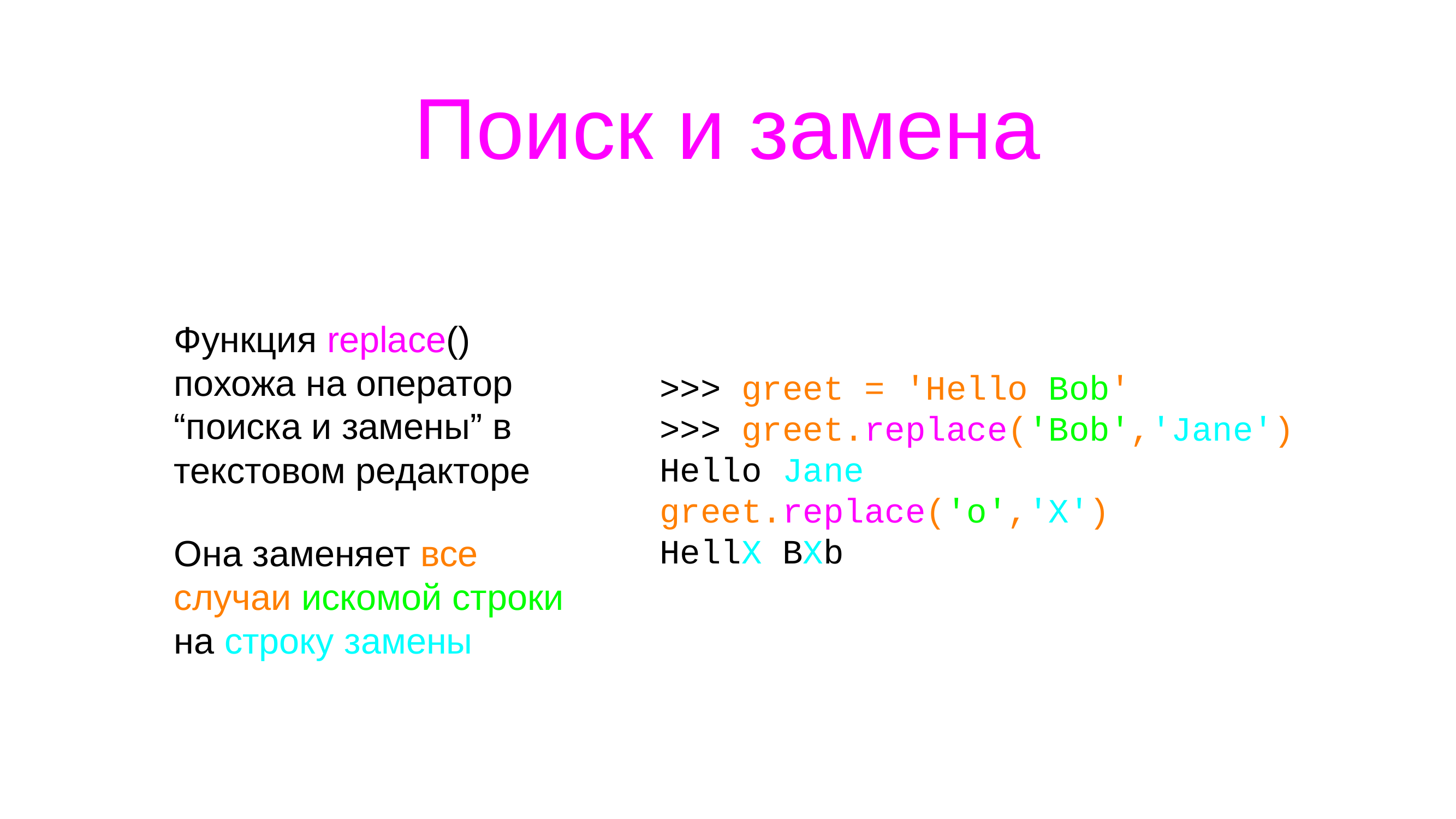

# Поиск и замена
Функция replace() похожа на оператор “поиска и замены” в текстовом редакторе
Она заменяет все случаи искомой строки на строку замены
>>> greet = 'Hello Bob'
>>> greet.replace('Bob','Jane')
Hello Jane
greet.replace('o','X')
HellX BXb
>>>